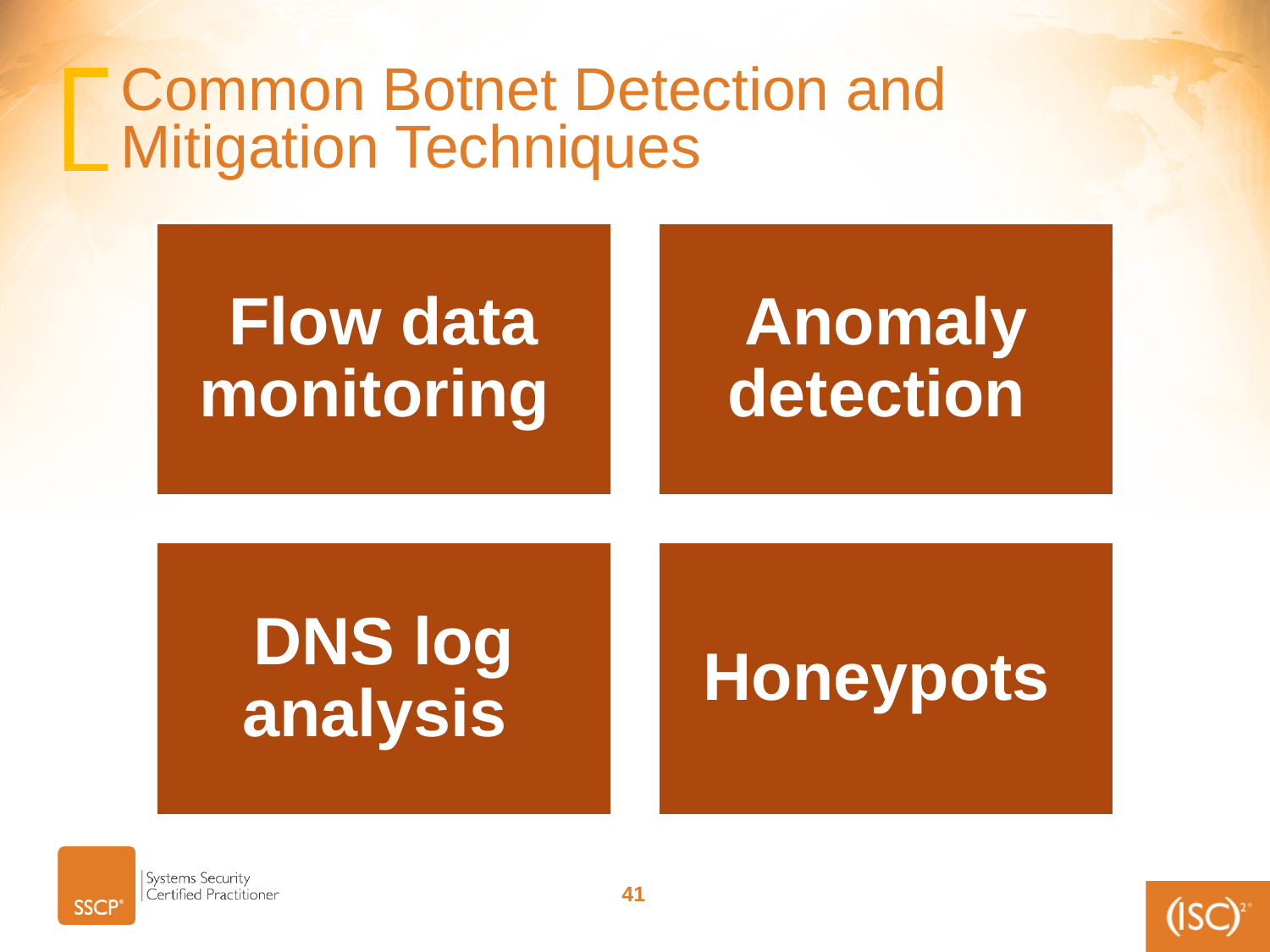

# Common Botnet Detection and Mitigation Techniques
Flow data monitoring
Anomaly detection
DNS log analysis
Honeypots